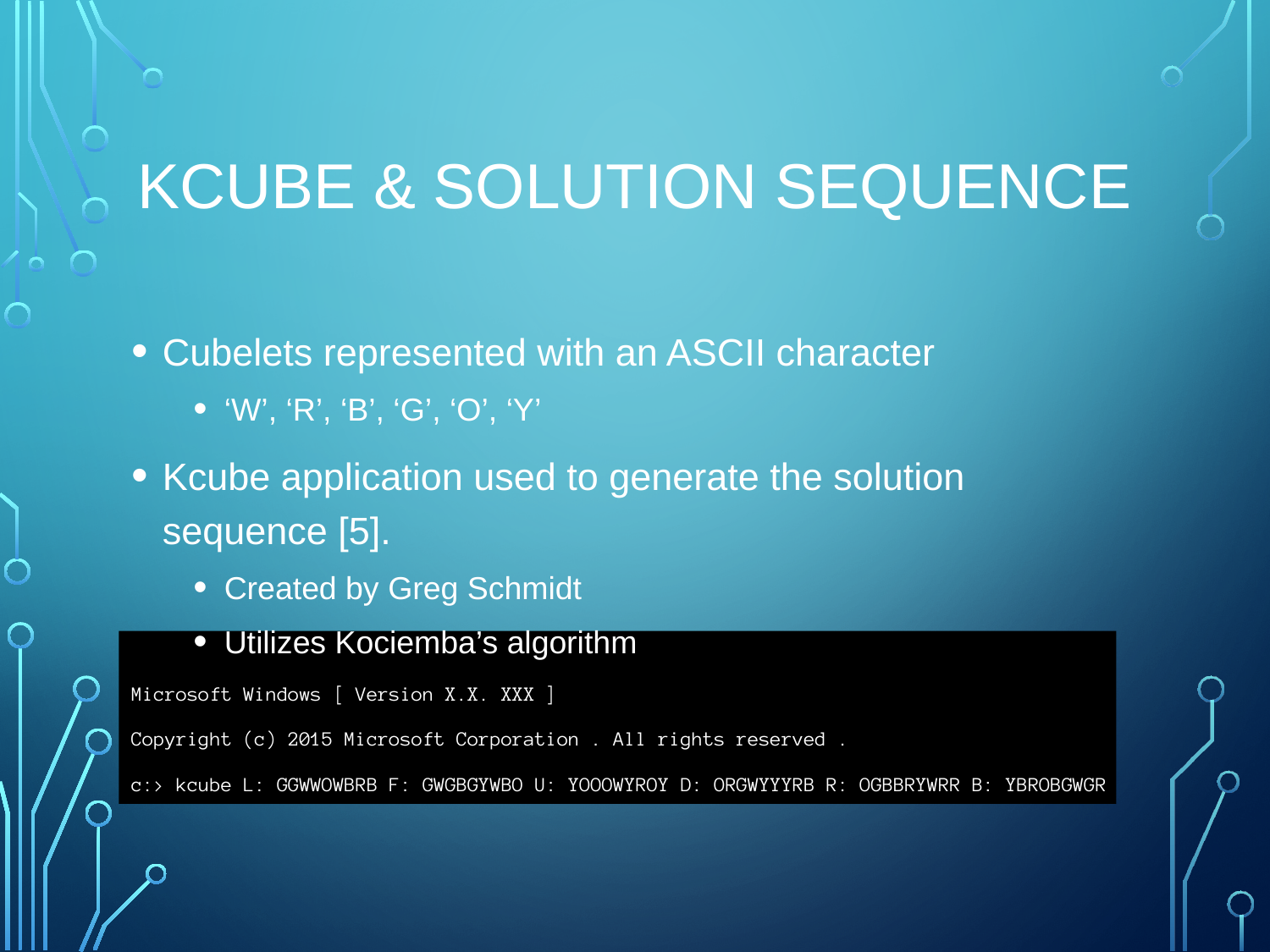

# Kcube & Solution Sequence
Cubelets represented with an ASCII character
‘W’, ‘R’, ‘B’, ‘G’, ‘O’, ‘Y’
Kcube application used to generate the solution sequence [5].
Created by Greg Schmidt
Utilizes Kociemba’s algorithm
Microsoft Windows [ Version X.X. XXX ]
Copyright (c) 2015 Microsoft Corporation . All rights reserved .
c:> kcube L: GGWWOWBRB F: GWGBGYWBO U: YOOOWYROY D: ORGWYYYRB R: OGBBRYWRR B: YBROBGWGR